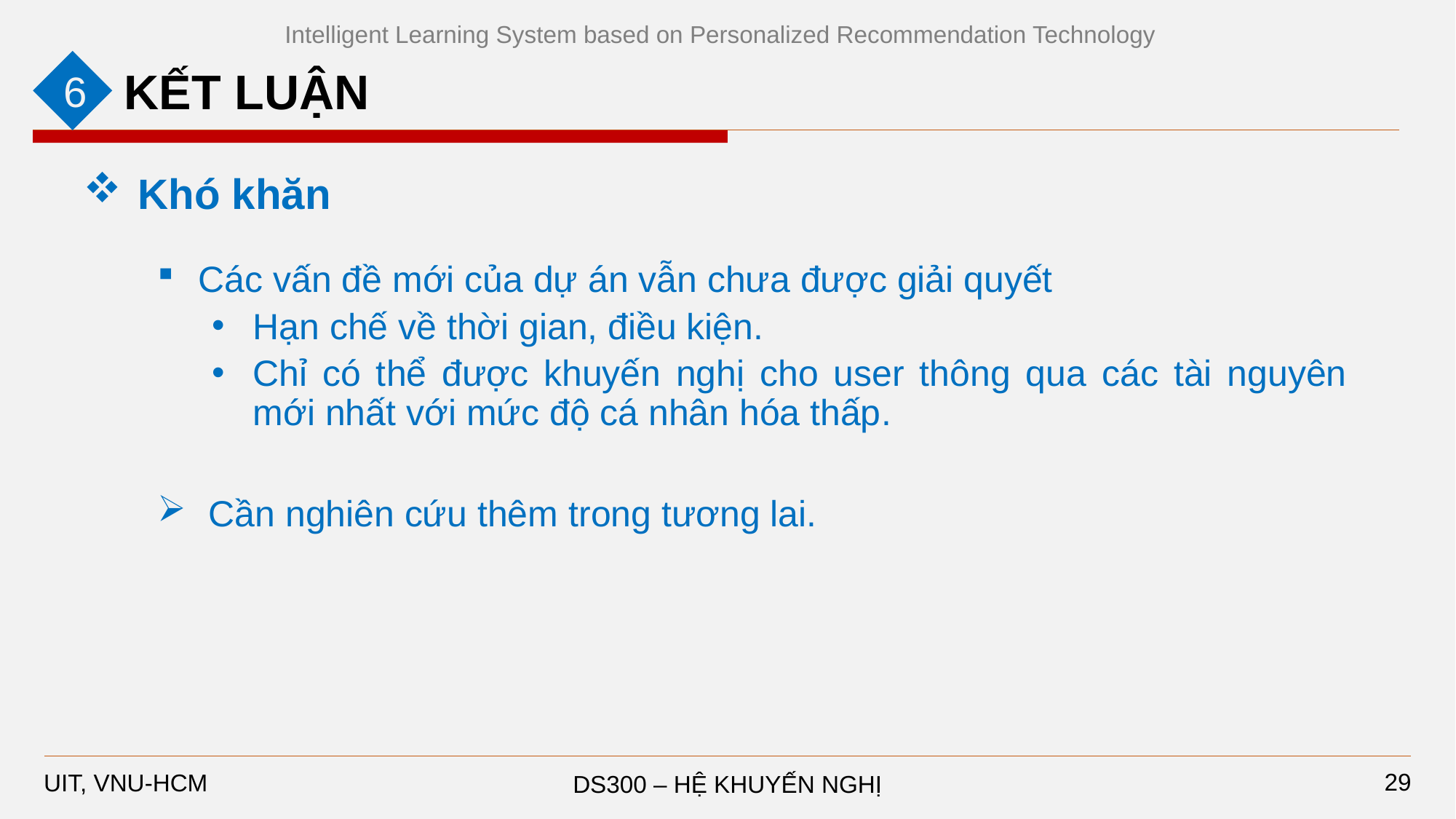

Intelligent Learning System based on Personalized Recommendation Technology
6
KẾT LUẬN

Khó khăn
Các vấn đề mới của dự án vẫn chưa được giải quyết
Hạn chế về thời gian, điều kiện.
Chỉ có thể được khuyến nghị cho user thông qua các tài nguyên mới nhất với mức độ cá nhân hóa thấp.

 Cần nghiên cứu thêm trong tương lai.
29
DS300 – HỆ KHUYẾN NGHỊ
UIT, VNU-HCM